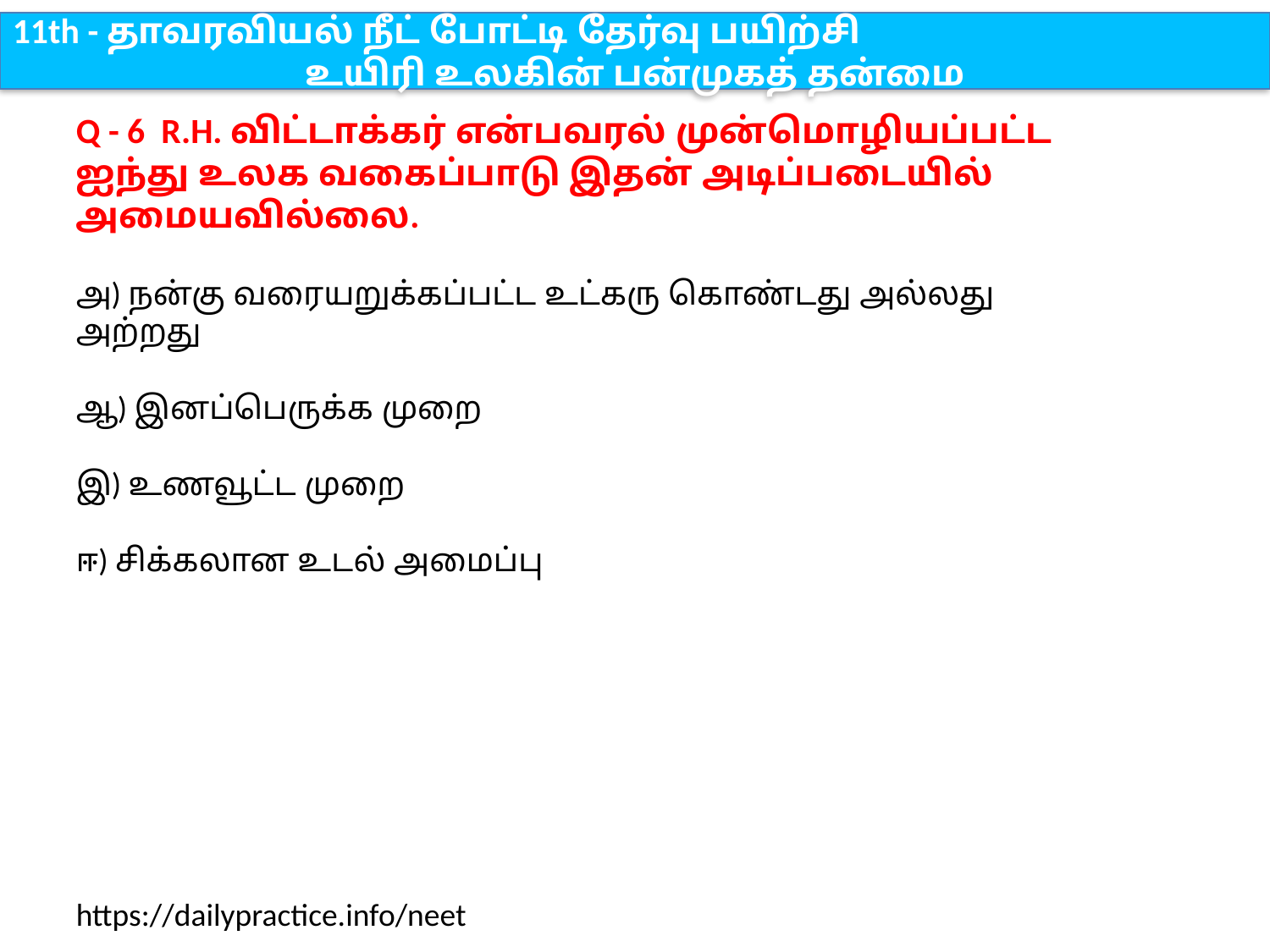

11th - தாவரவியல் நீட் போட்டி தேர்வு பயிற்சி
உயிரி உலகின் பன்முகத் தன்மை

Q - 6  R.H. விட்டாக்கர் என்பவரல் முன்மொழியப்பட்ட ஐந்து உலக வகைப்பாடு இதன் அடிப்படையில் அமையவில்லை.

அ) நன்கு வரையறுக்கப்பட்ட உட்கரு கொண்டது அல்லது அற்றது

ஆ) இனப்பெருக்க முறை

இ) உணவூட்ட முறை

ஈ) சிக்கலான உடல் அமைப்பு
https://dailypractice.info/neet